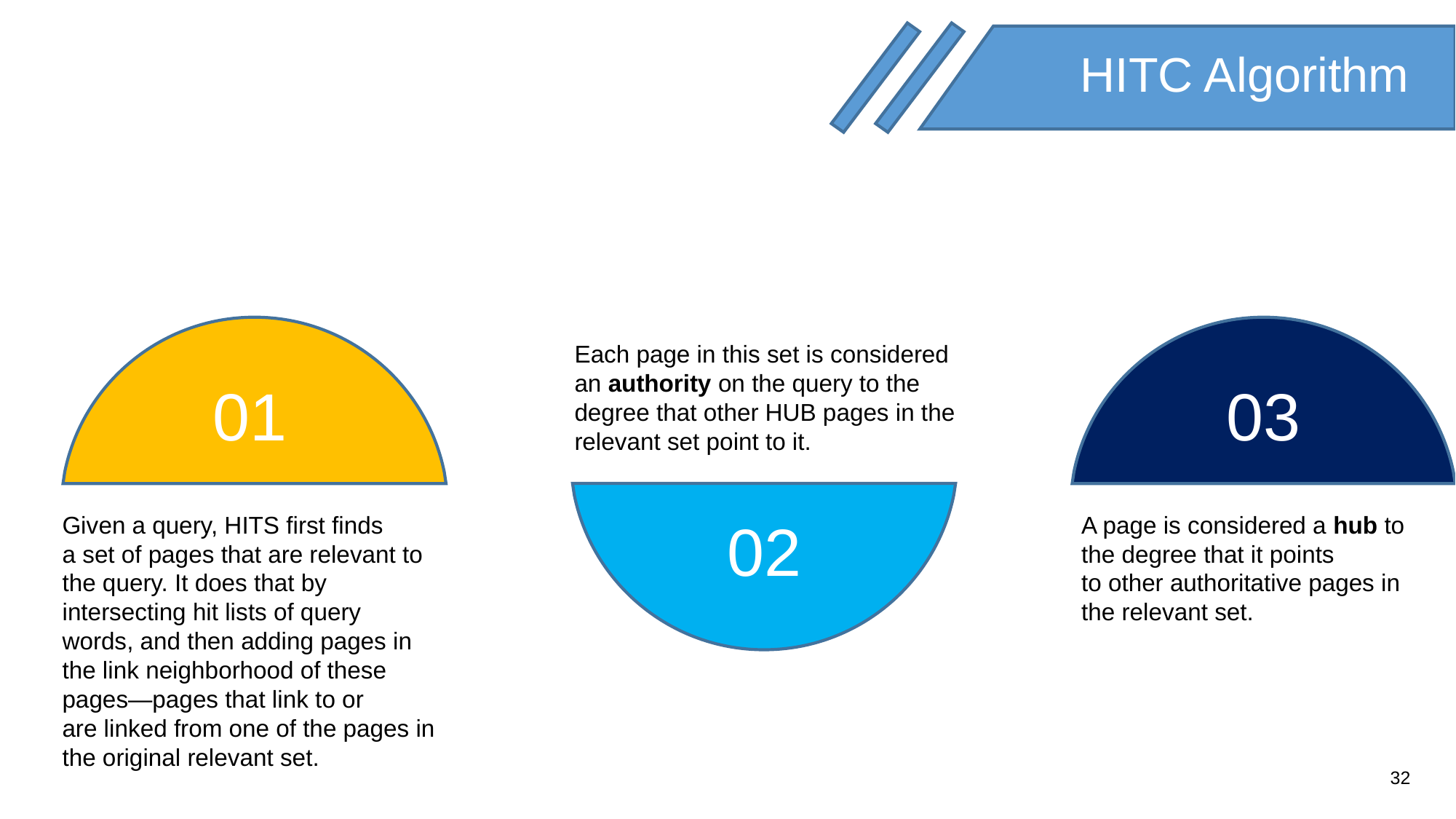

HITC Algorithm
1

Each page in this set is considered an authority on the query to the degree that other HUB pages in the relevant set point to it.
01
03
2

Given a query, HITS first finds
a set of pages that are relevant to the query. It does that by intersecting hit lists of query
words, and then adding pages in the link neighborhood of these pages—pages that link to or
are linked from one of the pages in the original relevant set.
02
A page is considered a hub to the degree that it points
to other authoritative pages in the relevant set.
32